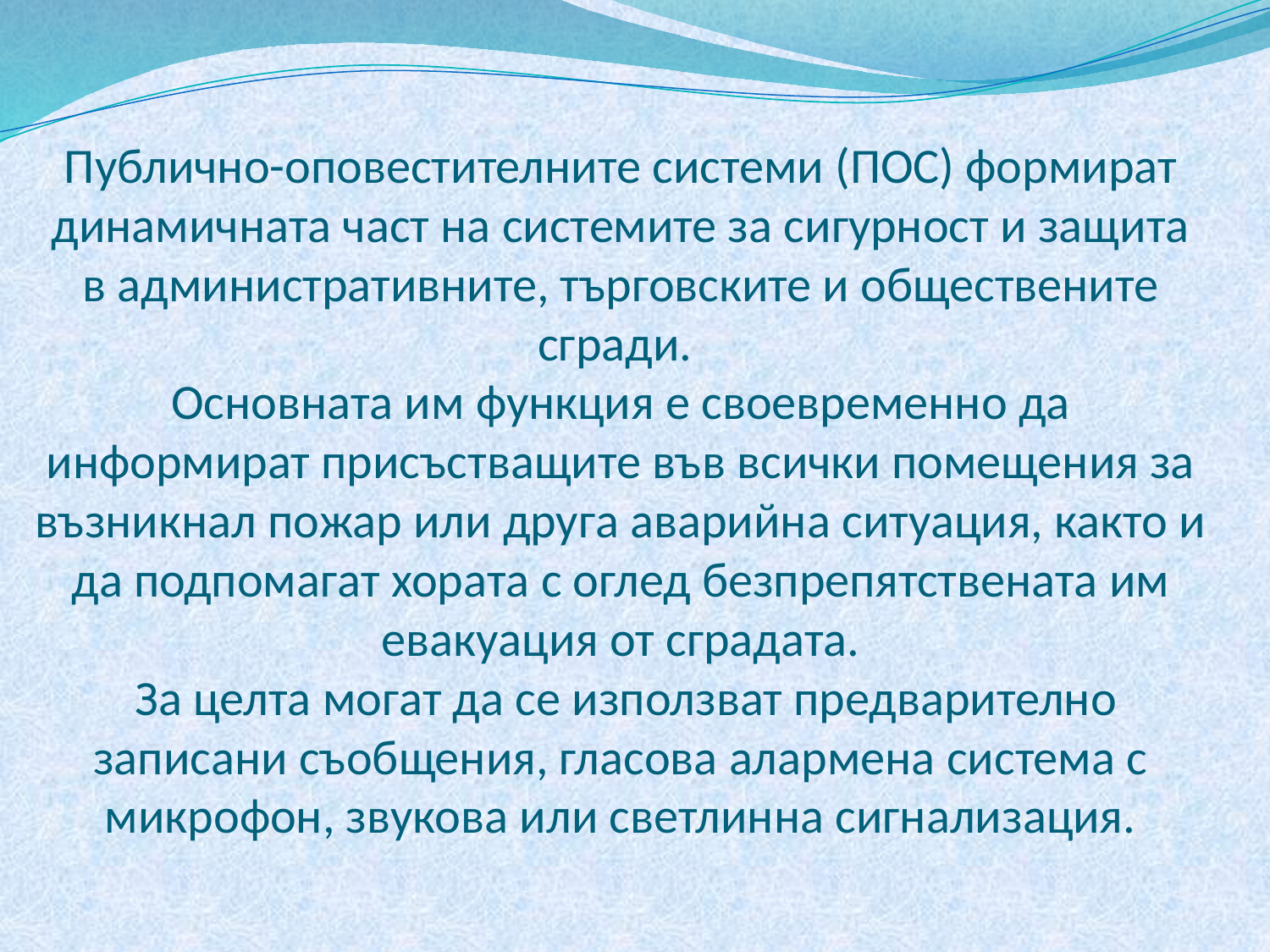

# Публично-оповестителните системи (ПОС) формират динамичната част на системите за сигурност и защита в административните, търговските и обществените сгради. Основната им функция е своевременно да информират присъстващите във всички помещения за възникнал пожар или друга аварийна ситуация, както и да подпомагат хората с оглед безпрепятствената им евакуация от сградата. За целта могат да се използват предварително записани съобщения, гласова алармена система с микрофон, звукова или светлинна сигнализация.